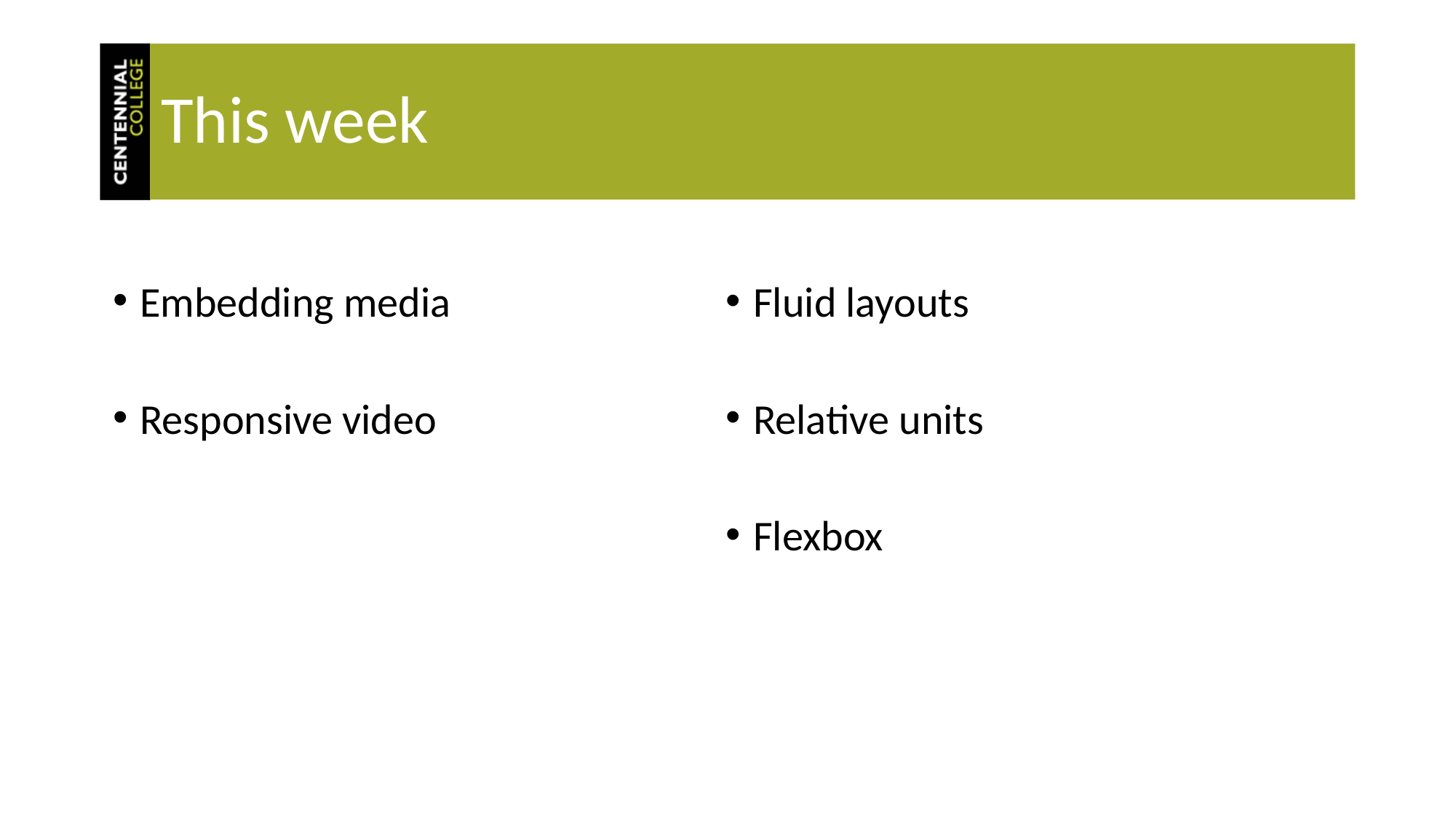

# This week
Embedding media
Responsive video

Fluid layouts
Relative units
Flexbox